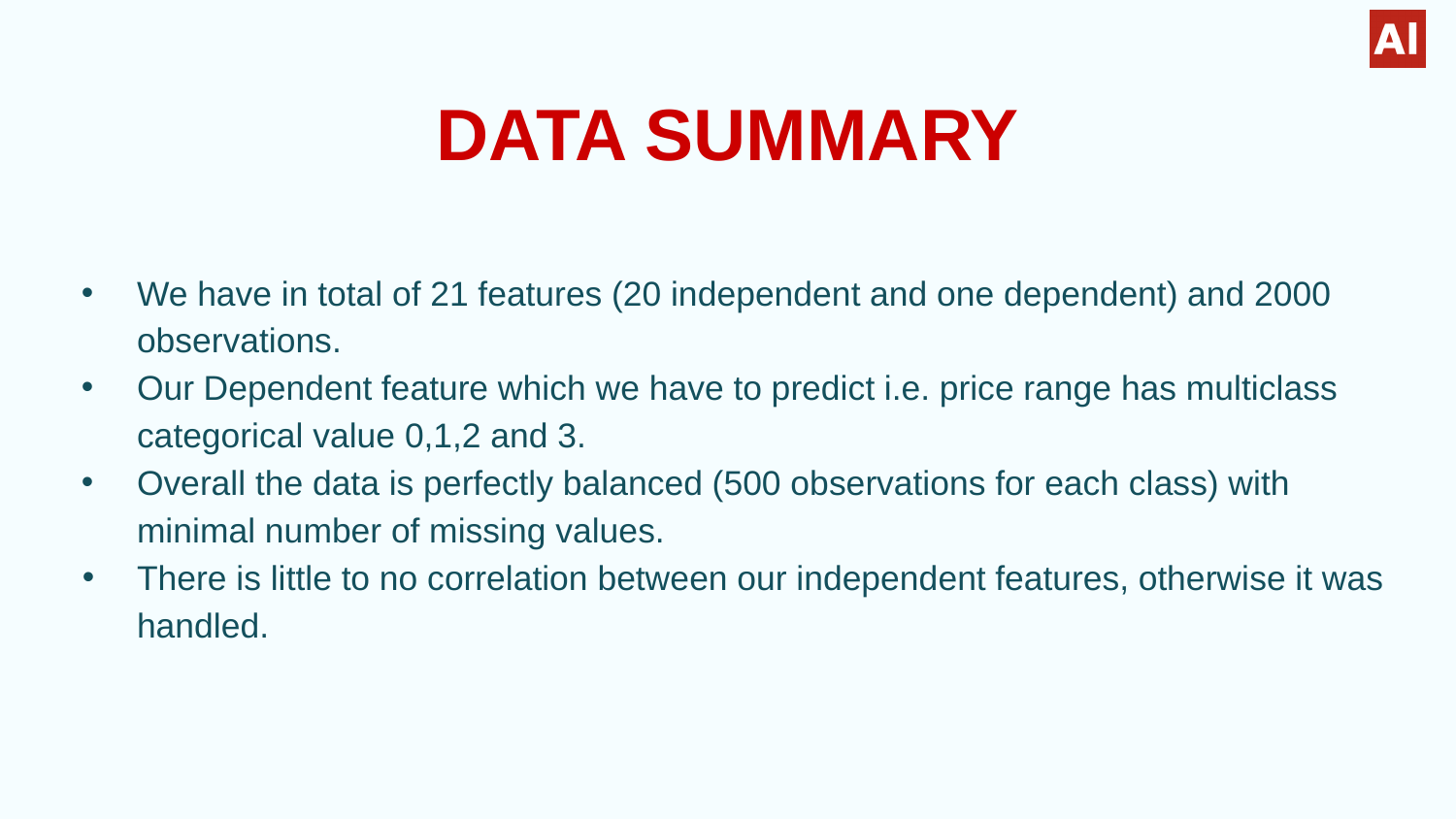

# DATA SUMMARY
We have in total of 21 features (20 independent and one dependent) and 2000 observations.
Our Dependent feature which we have to predict i.e. price range has multiclass categorical value 0,1,2 and 3.
Overall the data is perfectly balanced (500 observations for each class) with minimal number of missing values.
There is little to no correlation between our independent features, otherwise it was handled.
3